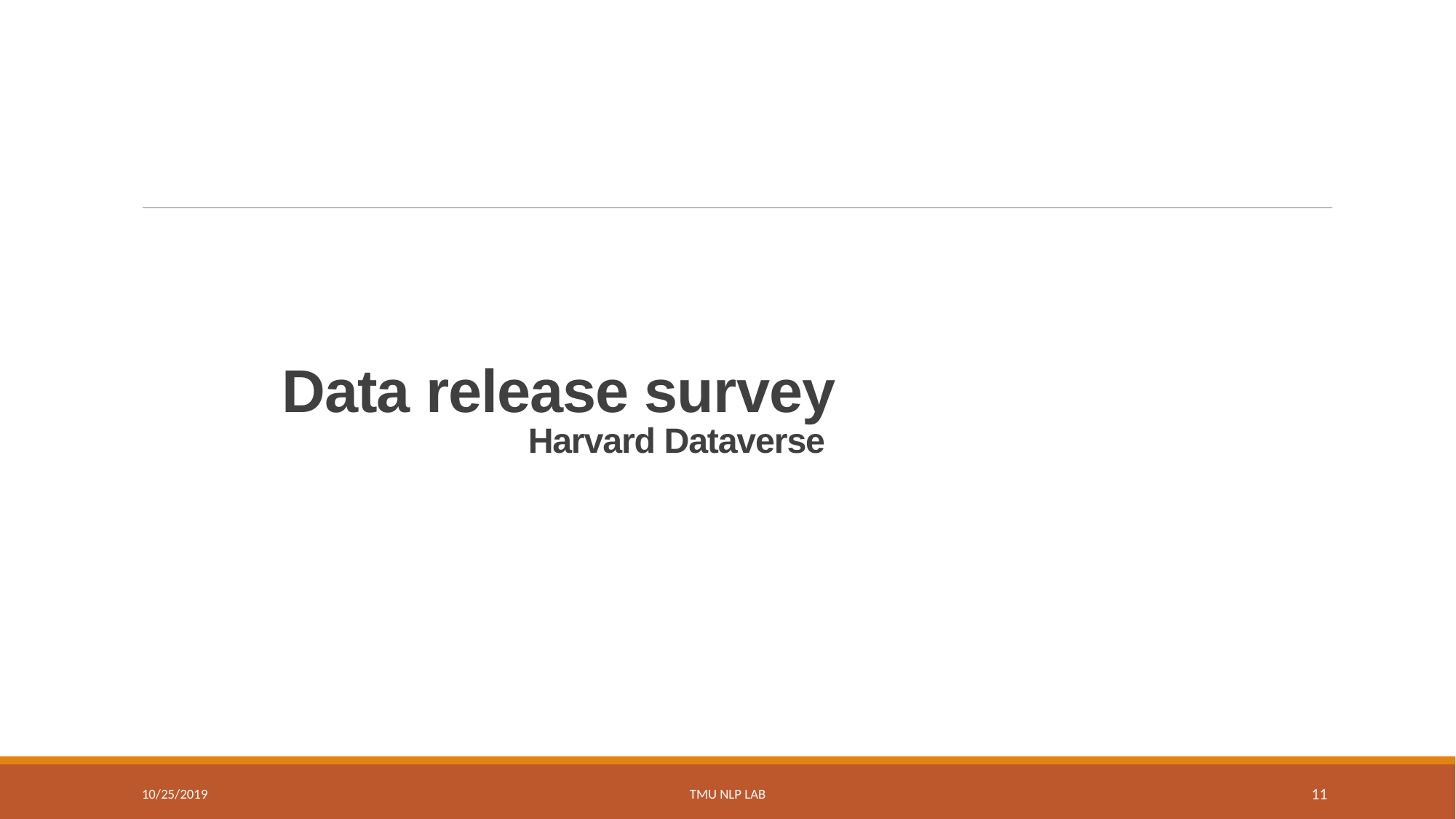

# Data release survey Harvard Dataverse
10/25/2019
TMU NLP Lab
11